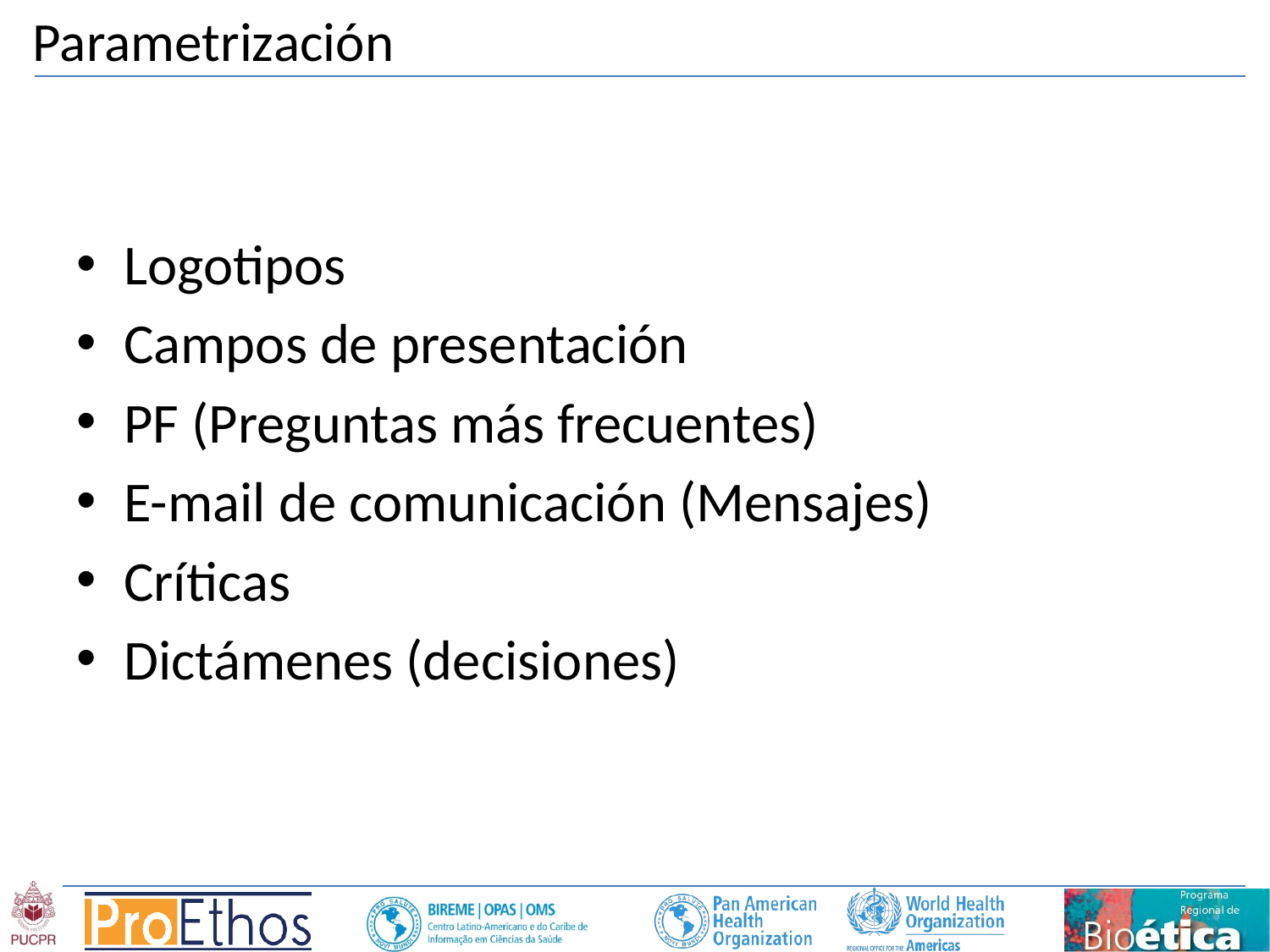

# Parametrización
Logotipos
Campos de presentación
PF (Preguntas más frecuentes)
E-mail de comunicación (Mensajes)
Críticas
Dictámenes (decisiones)